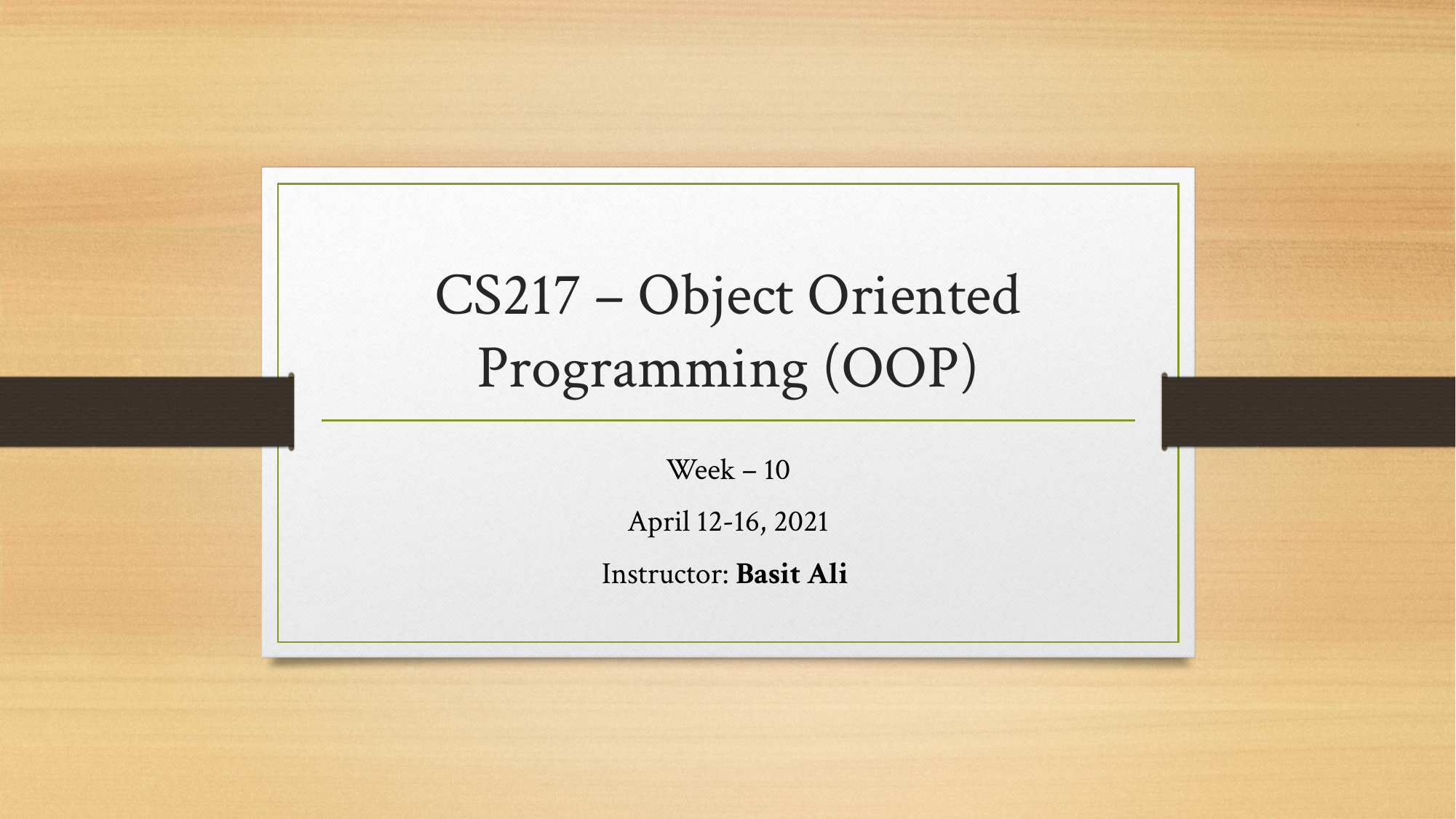

# CS217 – Object Oriented Programming (OOP)
Week – 10
April 12-16, 2021
Instructor: Basit Ali